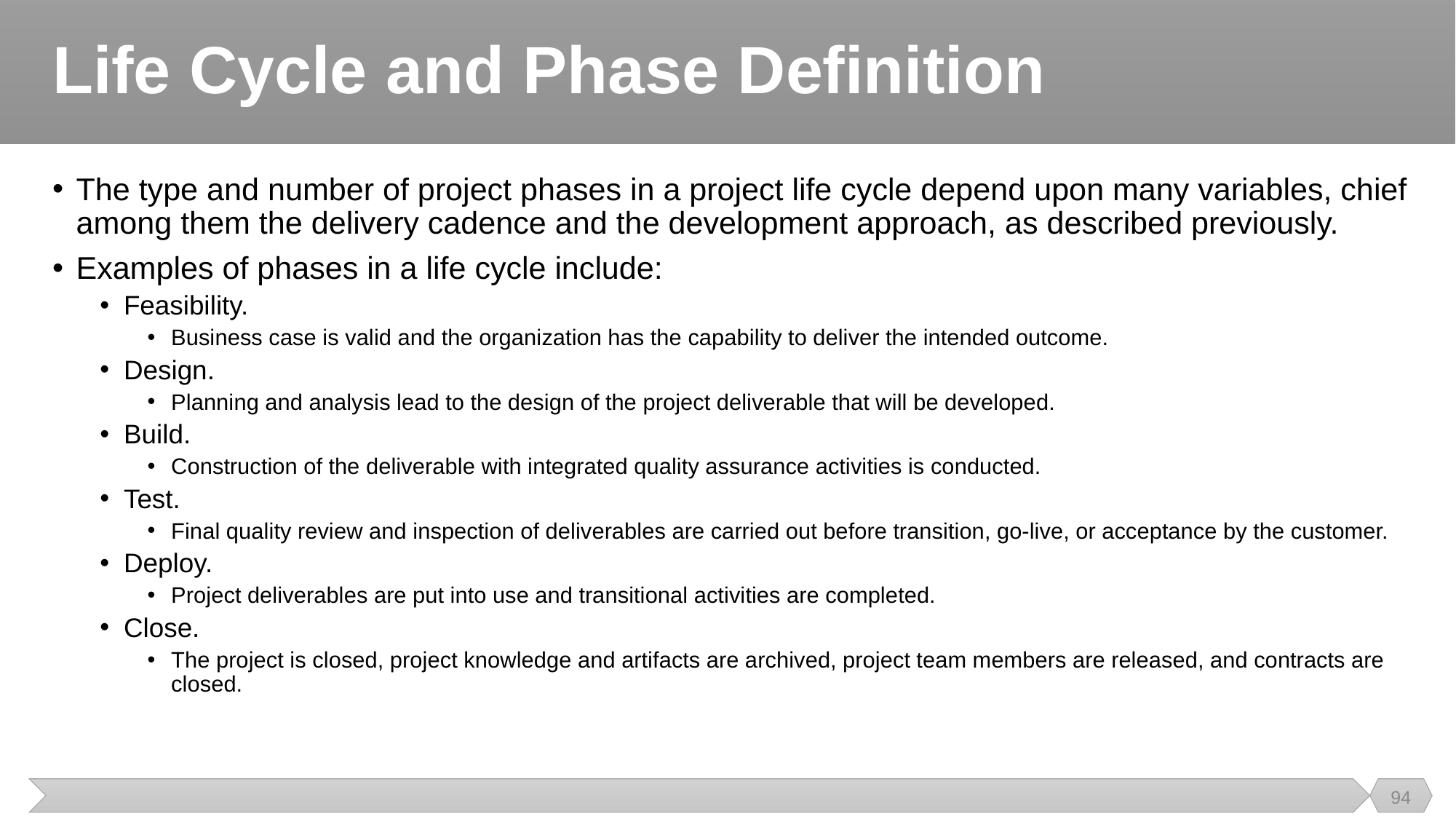

# Life Cycle and Phase Definition
The type and number of project phases in a project life cycle depend upon many variables, chief among them the delivery cadence and the development approach, as described previously.
Examples of phases in a life cycle include:
Feasibility.
Business case is valid and the organization has the capability to deliver the intended outcome.
Design.
Planning and analysis lead to the design of the project deliverable that will be developed.
Build.
Construction of the deliverable with integrated quality assurance activities is conducted.
Test.
Final quality review and inspection of deliverables are carried out before transition, go-live, or acceptance by the customer.
Deploy.
Project deliverables are put into use and transitional activities are completed.
Close.
The project is closed, project knowledge and artifacts are archived, project team members are released, and contracts are closed.
94